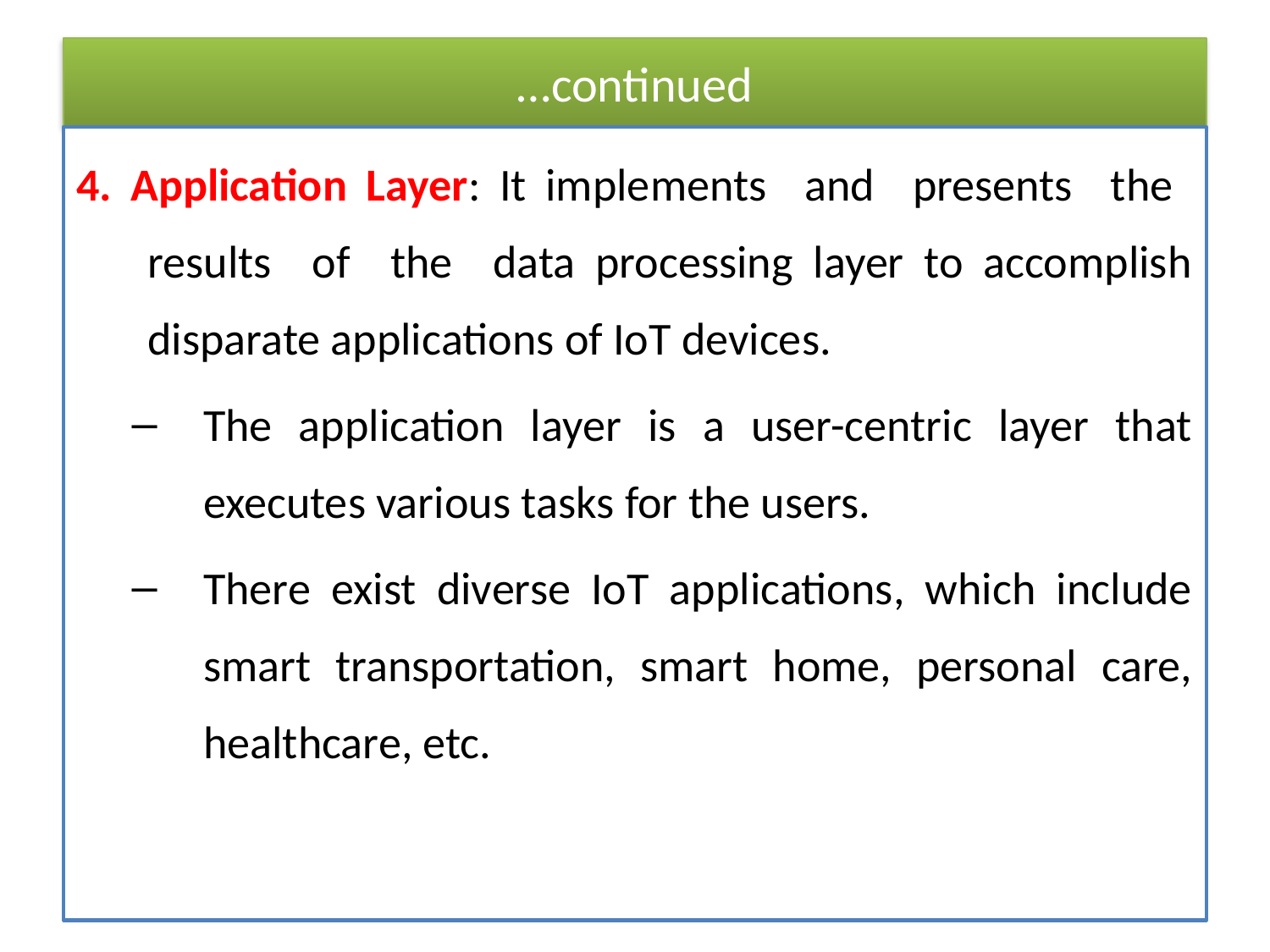

# …continued
4. Application Layer: It implements  and  presents  the  results  of  the  data processing layer to accomplish disparate applications of IoT devices.
The application layer is a user-centric layer that executes various tasks for the users.
There exist diverse IoT applications, which include smart transportation, smart home, personal care, healthcare, etc.